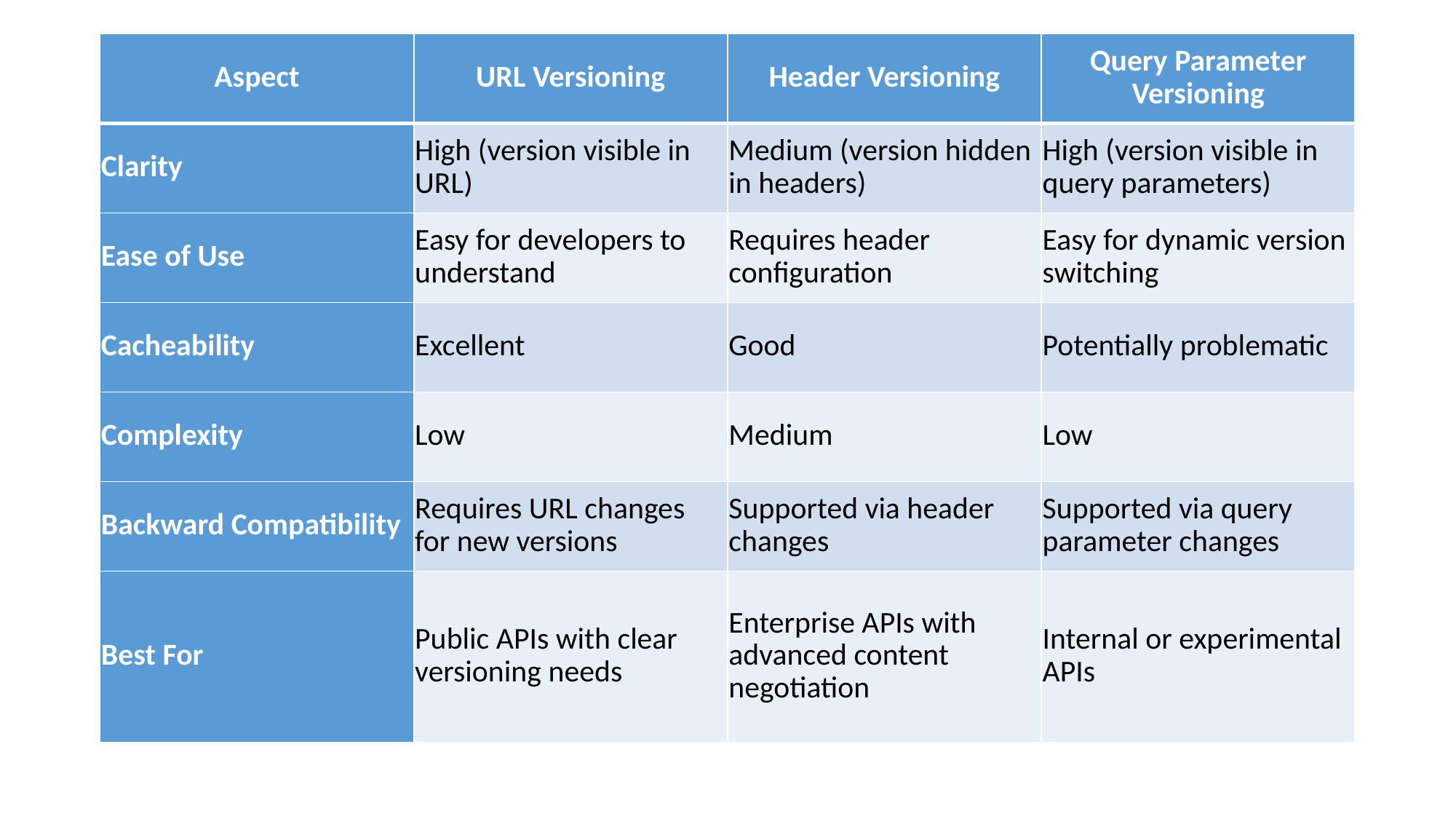

| Aspect | URL Versioning | Header Versioning | Query Parameter Versioning |
| --- | --- | --- | --- |
| Clarity | High (version visible in URL) | Medium (version hidden in headers) | High (version visible in query parameters) |
| Ease of Use | Easy for developers to understand | Requires header configuration | Easy for dynamic version switching |
| Cacheability | Excellent | Good | Potentially problematic |
| Complexity | Low | Medium | Low |
| Backward Compatibility | Requires URL changes for new versions | Supported via header changes | Supported via query parameter changes |
| Best For | Public APIs with clear versioning needs | Enterprise APIs with advanced content negotiation | Internal or experimental APIs |
#